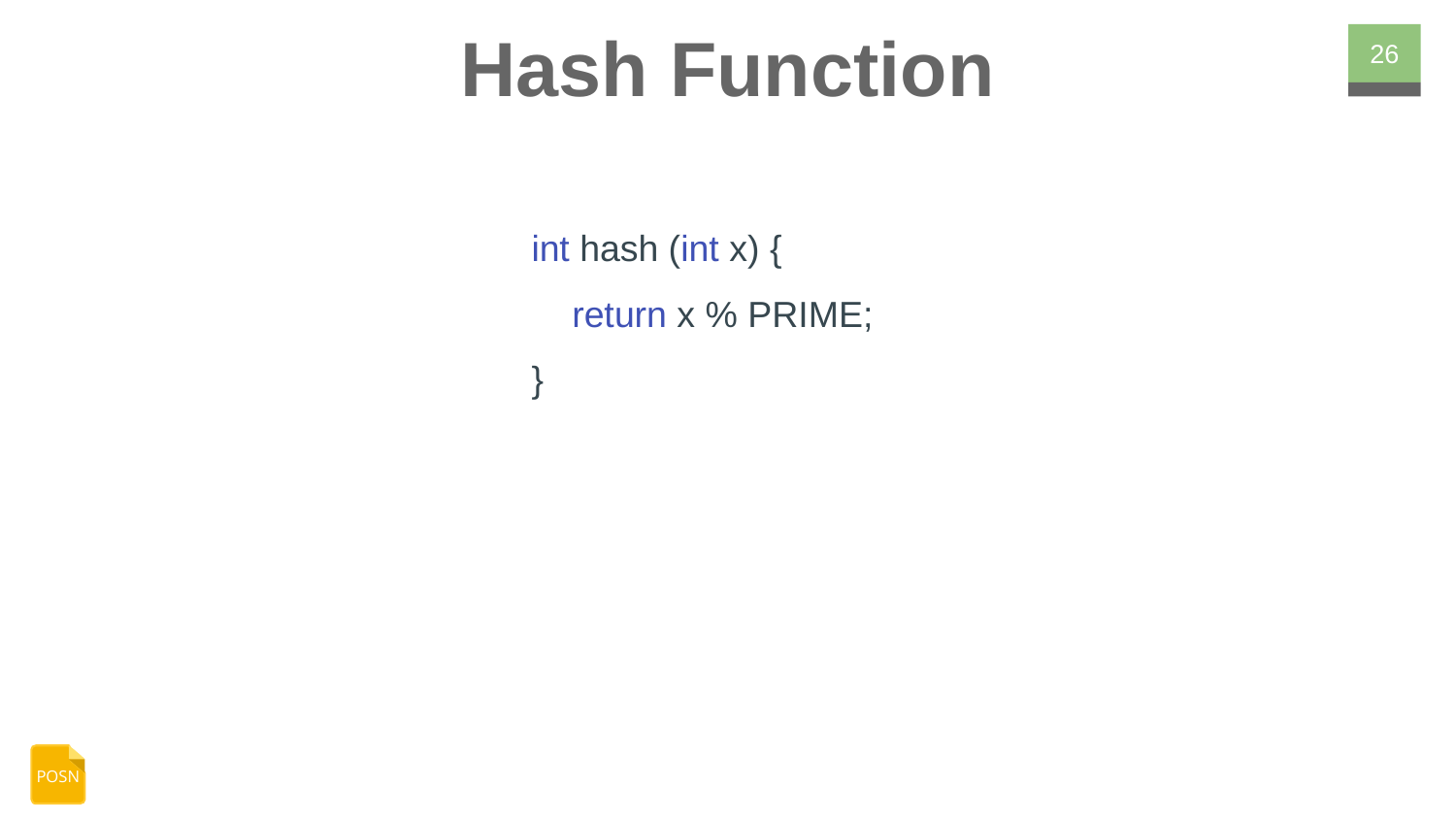

# Hash Function
26
int hash (int x) {
    return x % PRIME;
}